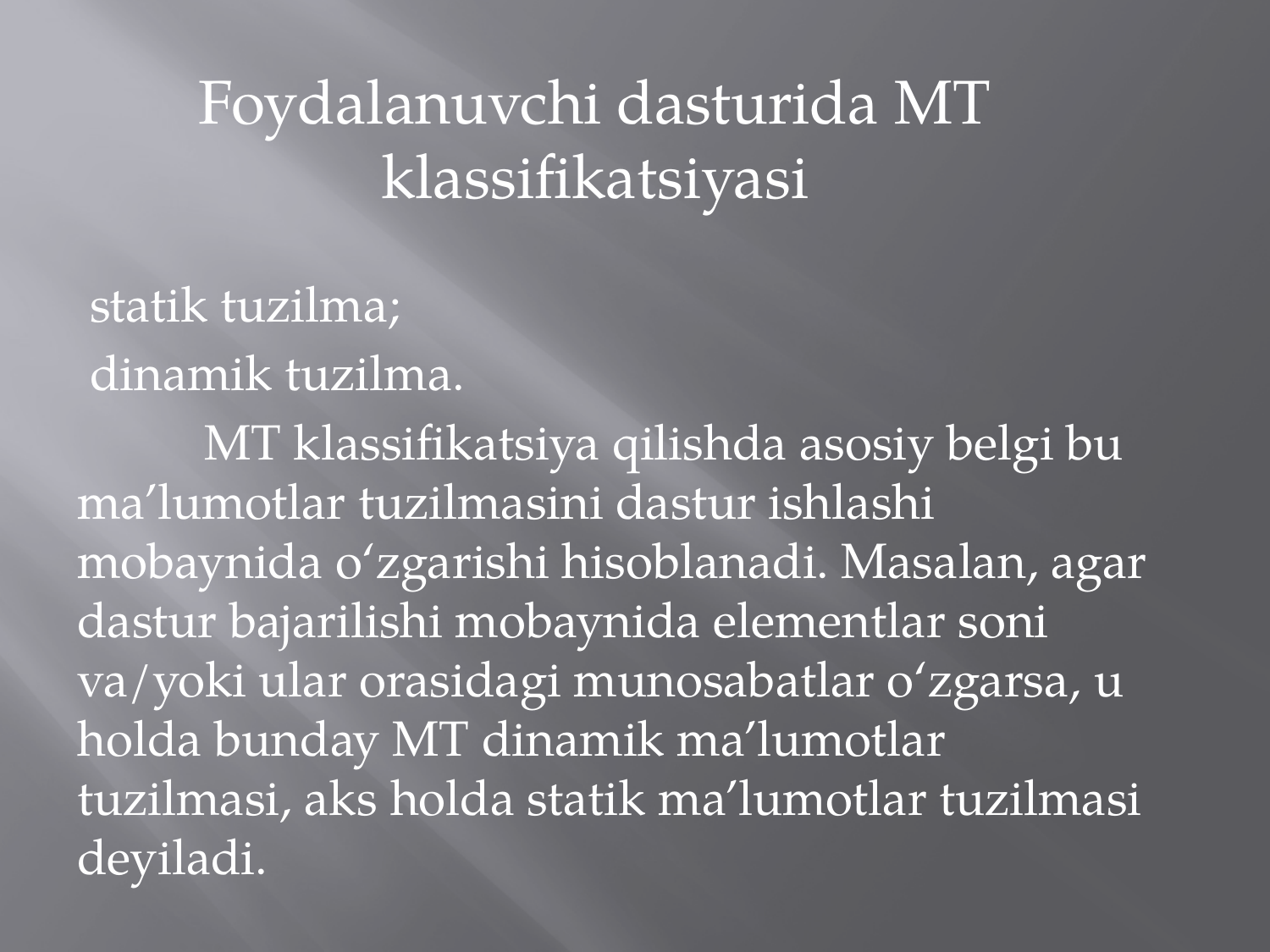

Foydalanuvchi dasturida MT klassifikatsiyasi
#
 statik tuzilma;
 dinamik tuzilma.
	MT klassifikatsiya qilishda asosiy belgi bu ma’lumotlar tuzilmasini dastur ishlashi mobaynida o‘zgarishi hisoblanadi. Masalan, agar dastur bajarilishi mobaynida elementlar soni va/yoki ular orasidagi munosabatlar o‘zgarsa, u holda bunday MT dinamik ma’lumotlar tuzilmasi, aks holda statik ma’lumotlar tuzilmasi deyiladi.